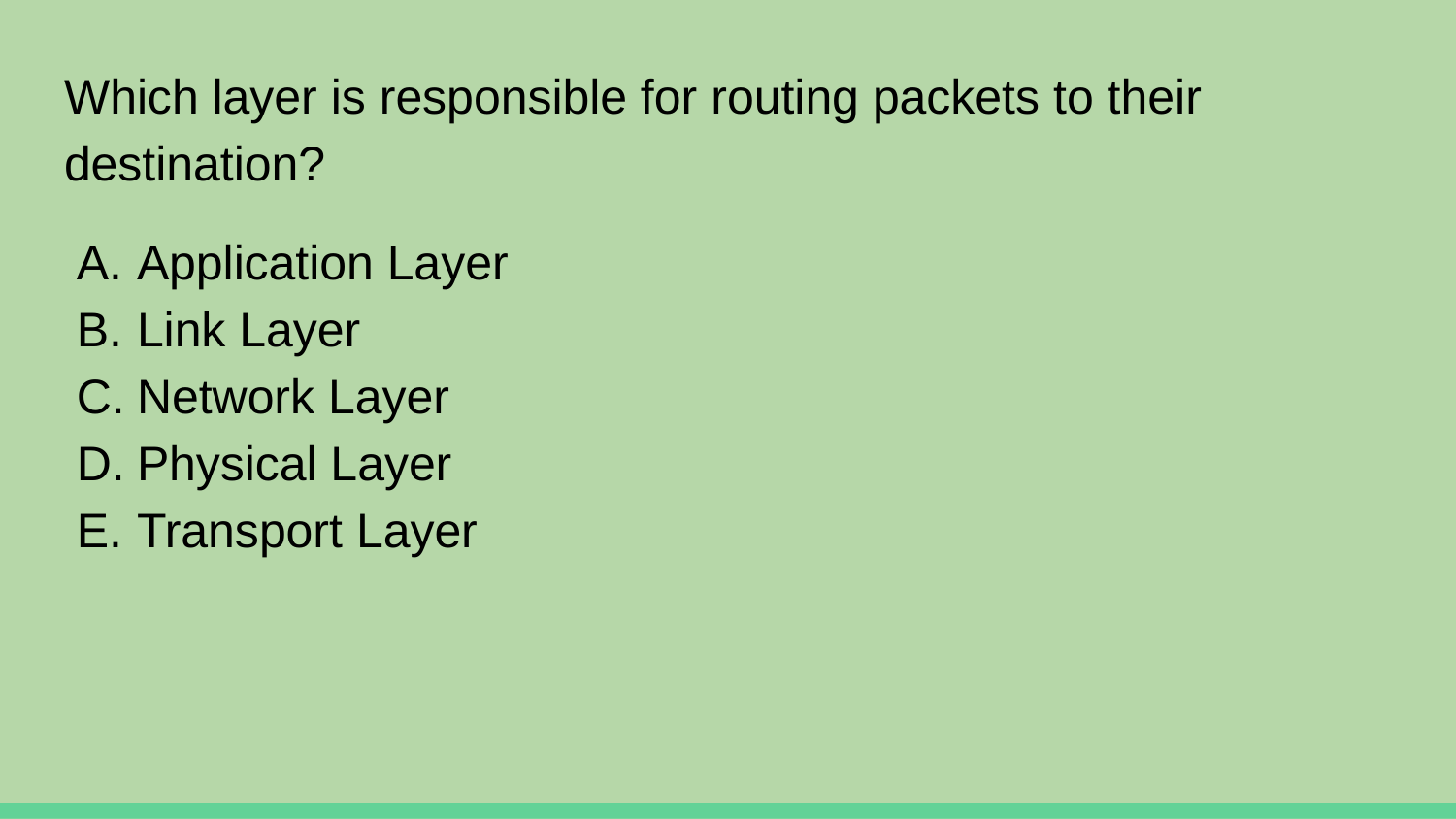

Which layer is responsible for routing packets to their destination?
Application Layer
Link Layer
Network Layer
Physical Layer
Transport Layer